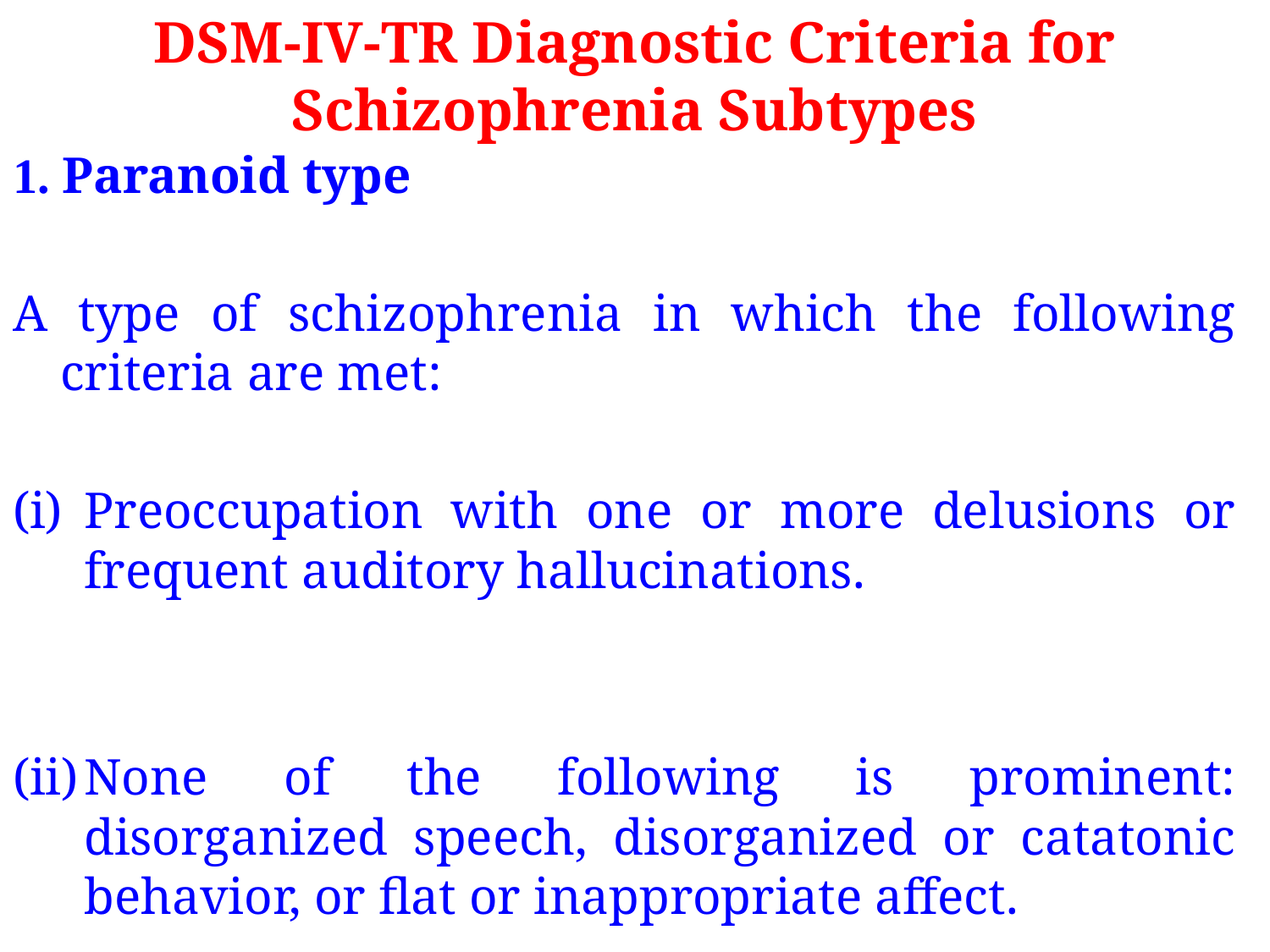

# DSM-IV-TR Diagnostic Criteria for Schizophrenia Subtypes
1. Paranoid type

A type of schizophrenia in which the following criteria are met:

Preoccupation with one or more delusions or frequent auditory hallucinations.

None of the following is prominent: disorganized speech, disorganized or catatonic behavior, or flat or inappropriate affect.